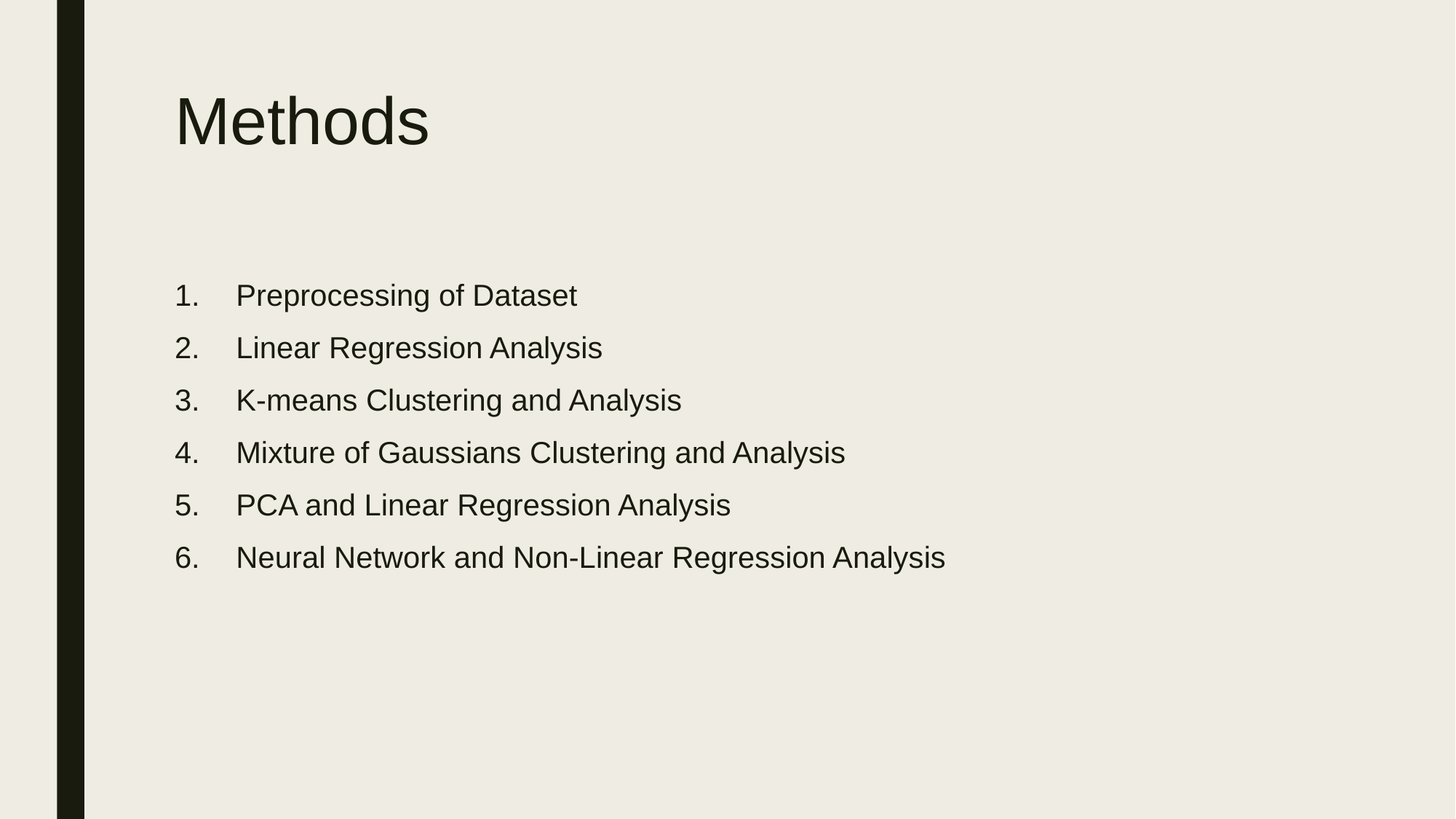

# Methods
Preprocessing of Dataset
Linear Regression Analysis
K-means Clustering and Analysis
Mixture of Gaussians Clustering and Analysis
PCA and Linear Regression Analysis
Neural Network and Non-Linear Regression Analysis